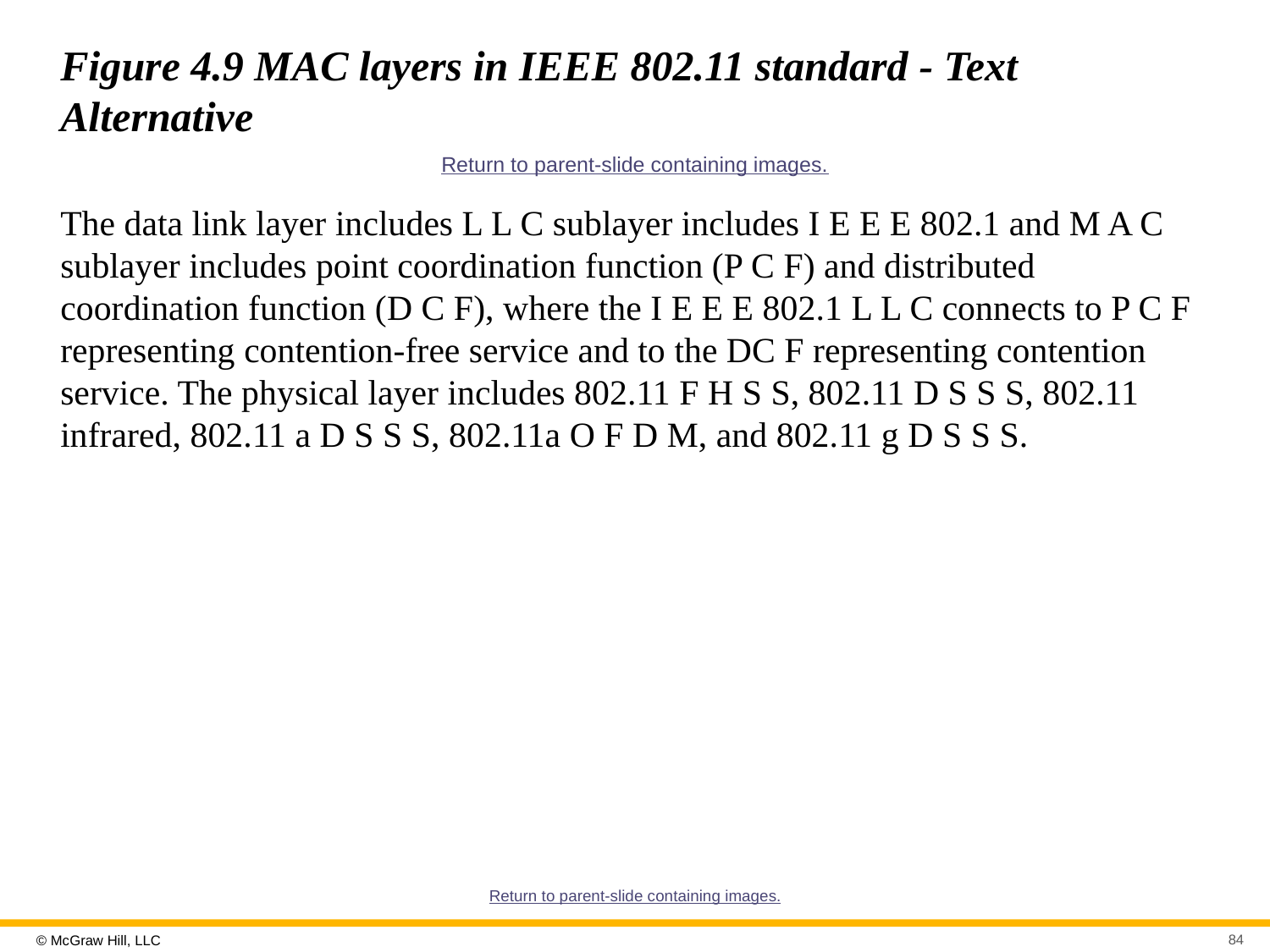

# Figure 4.9 MAC layers in IEEE 802.11 standard - Text Alternative
Return to parent-slide containing images.
The data link layer includes L L C sublayer includes I E E E 802.1 and M A C sublayer includes point coordination function (P C F) and distributed coordination function (D C F), where the I E E E 802.1 L L C connects to P C F representing contention-free service and to the DC F representing contention service. The physical layer includes 802.11 F H S S, 802.11 D S S S, 802.11 infrared, 802.11 a D S S S, 802.11a O F D M, and 802.11 g D S S S.
Return to parent-slide containing images.
84